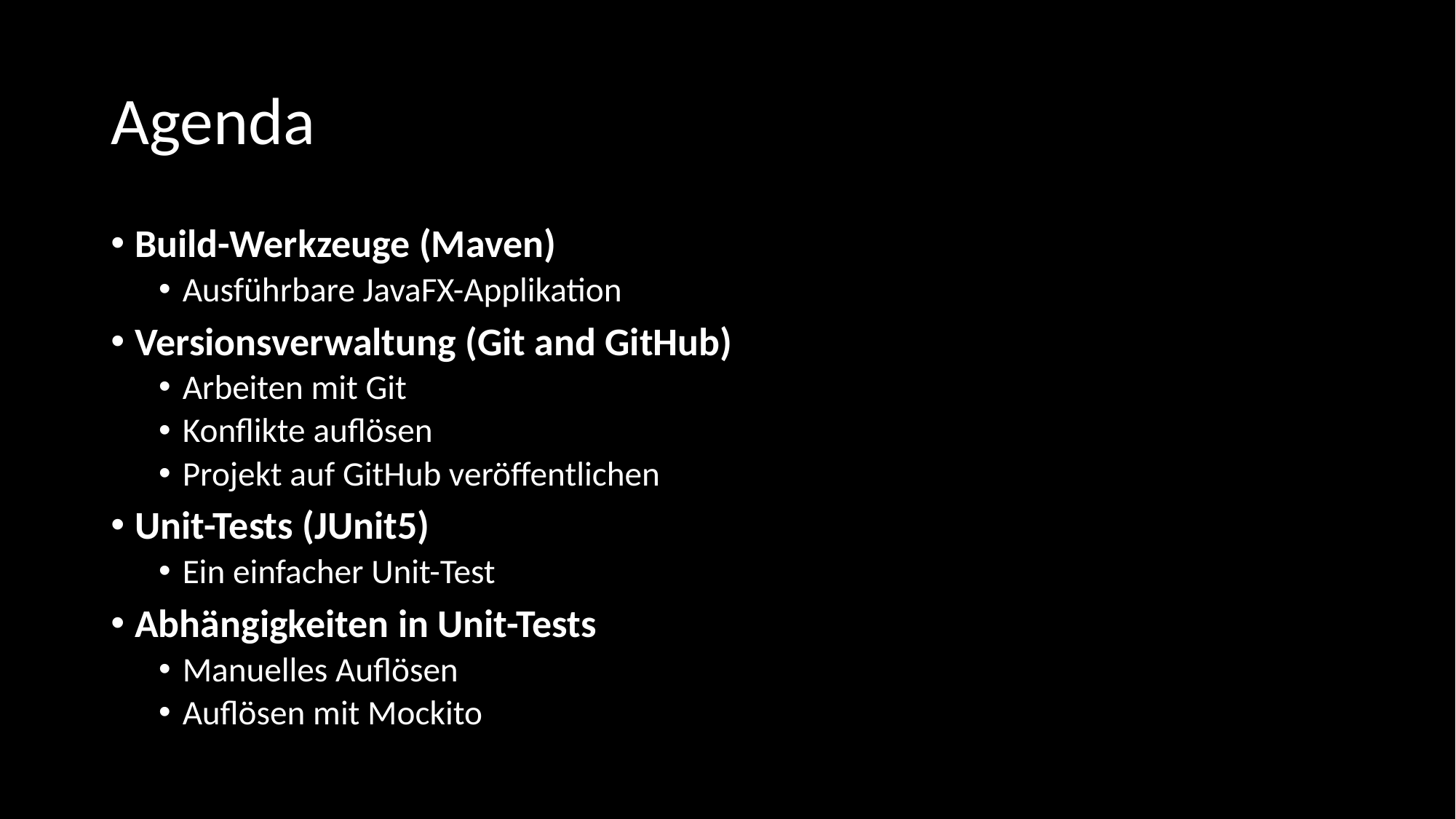

# Agenda
Build-Werkzeuge (Maven)
Ausführbare JavaFX-Applikation
Versionsverwaltung (Git and GitHub)
Arbeiten mit Git
Konflikte auflösen
Projekt auf GitHub veröffentlichen
Unit-Tests (JUnit5)
Ein einfacher Unit-Test
Abhängigkeiten in Unit-Tests
Manuelles Auflösen
Auflösen mit Mockito